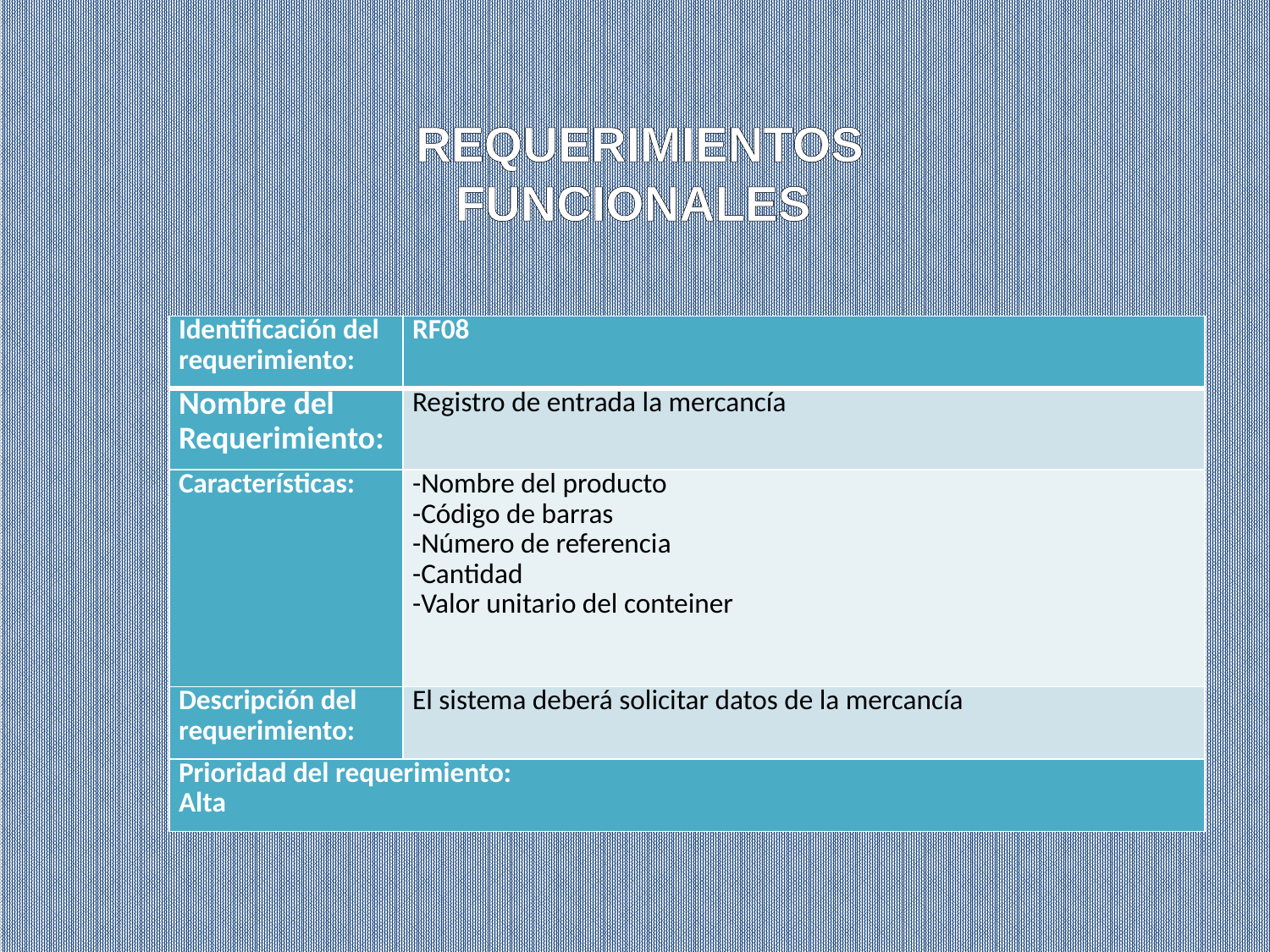

Requerimientos funcionales
| Identificación del requerimiento: | RF08 |
| --- | --- |
| Nombre del Requerimiento: | Registro de entrada la mercancía |
| Características: | -Nombre del producto -Código de barras -Número de referencia -Cantidad -Valor unitario del conteiner |
| Descripción del requerimiento: | El sistema deberá solicitar datos de la mercancía |
| Prioridad del requerimiento: Alta |  |